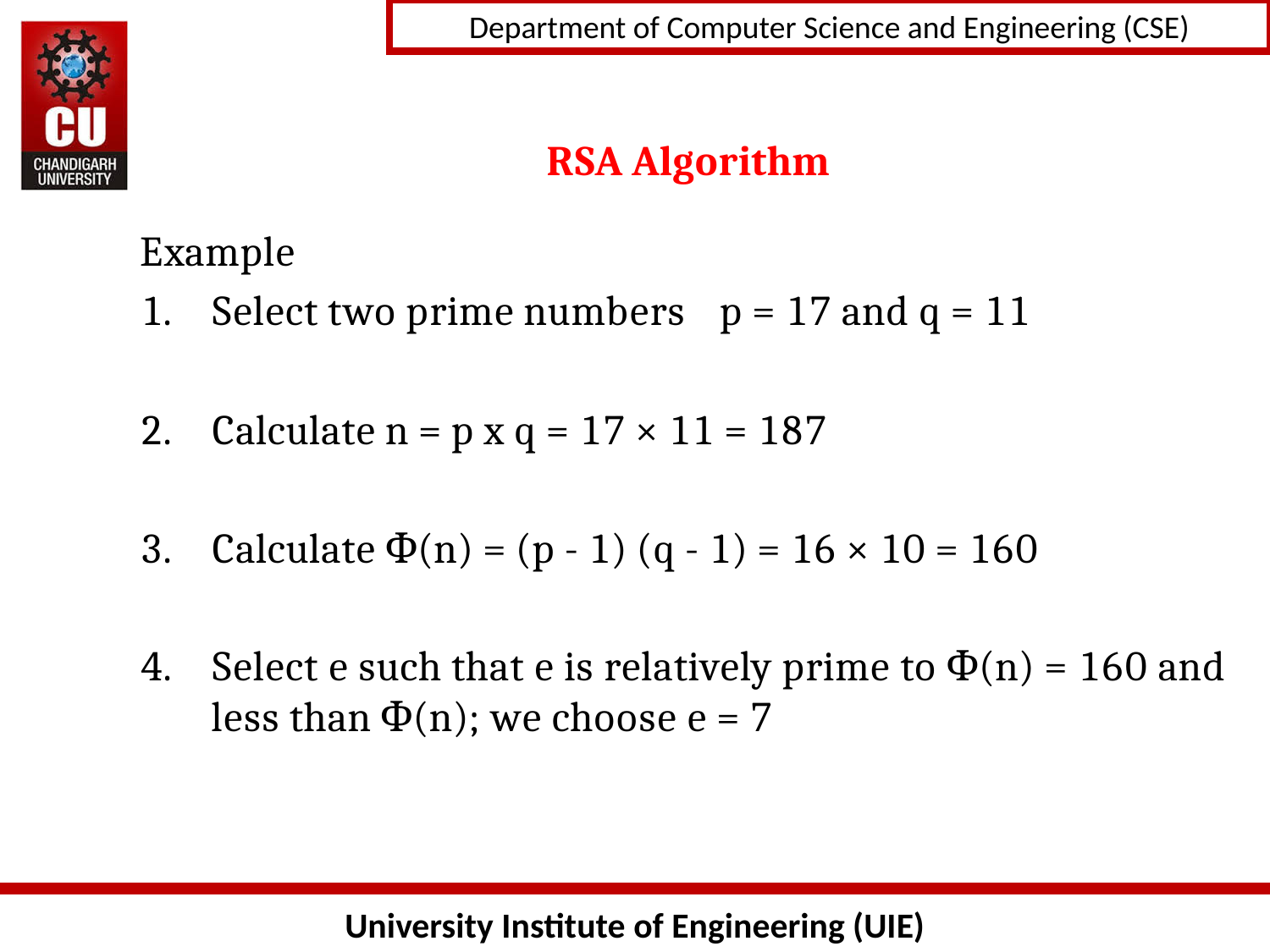

# RSA Algorithm
Example
Select two prime numbers 	p = 17 and q = 11

Calculate n = p x q = 17 × 11 = 187

Calculate Φ(n) = (p - 1) (q - 1) = 16 × 10 = 160

Select e such that e is relatively prime to Φ(n) = 160 and less than Φ(n); we choose e = 7